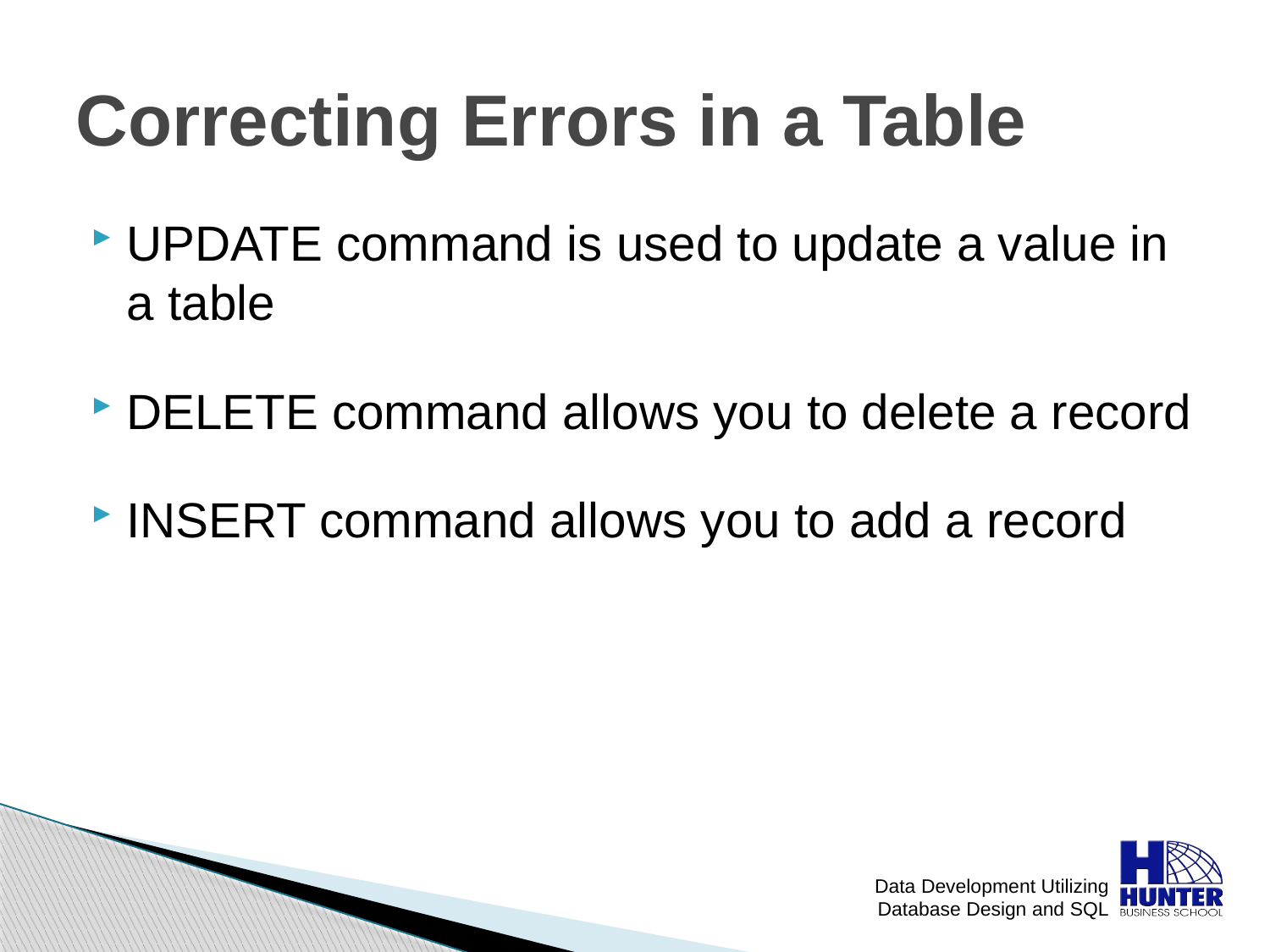

# Correcting Errors in a Table
UPDATE command is used to update a value in a table
DELETE command allows you to delete a record
INSERT command allows you to add a record